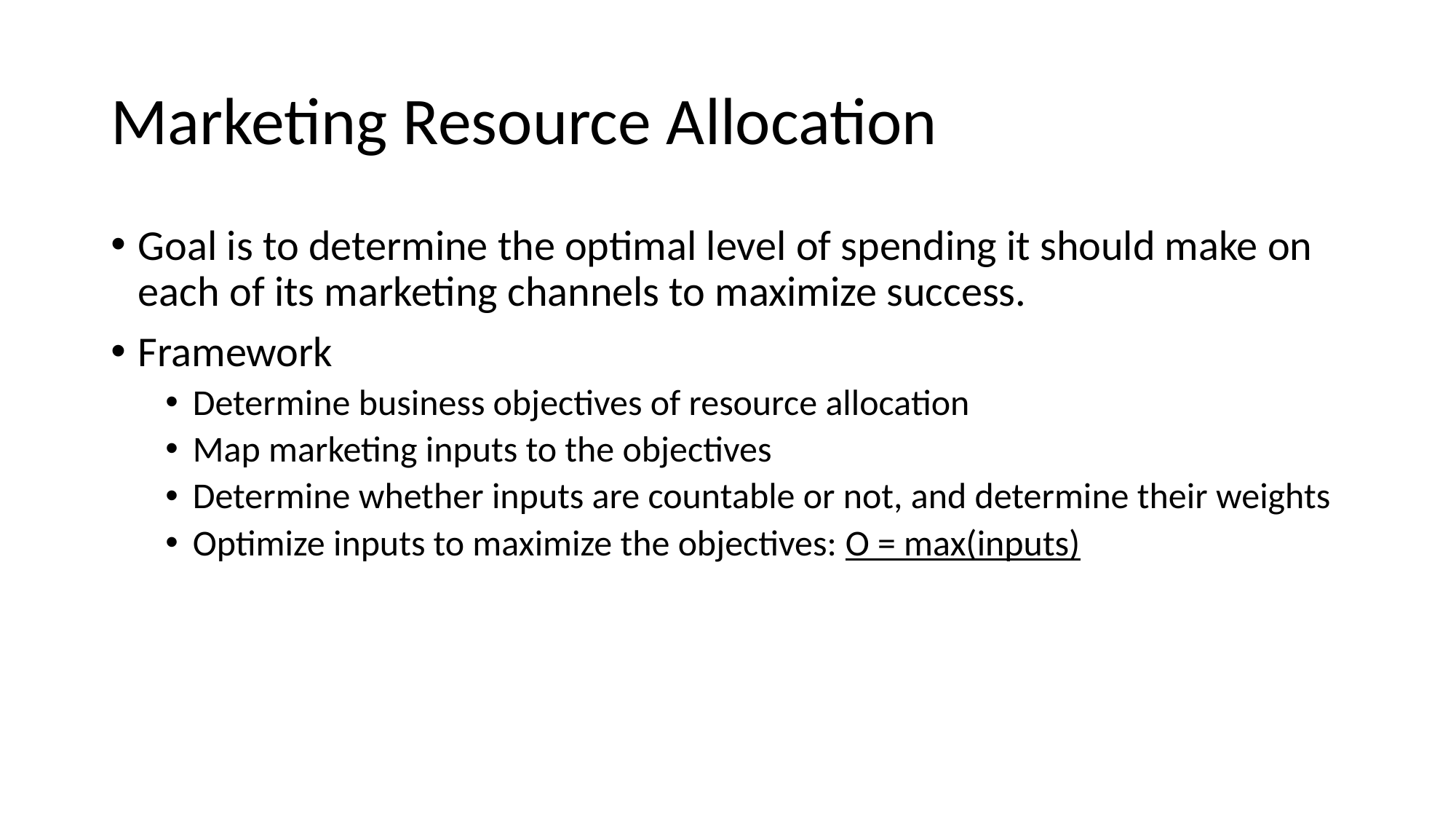

# Marketing Resource Allocation
Goal is to determine the optimal level of spending it should make on each of its marketing channels to maximize success.
Framework
Determine business objectives of resource allocation
Map marketing inputs to the objectives
Determine whether inputs are countable or not, and determine their weights
Optimize inputs to maximize the objectives: O = max(inputs)